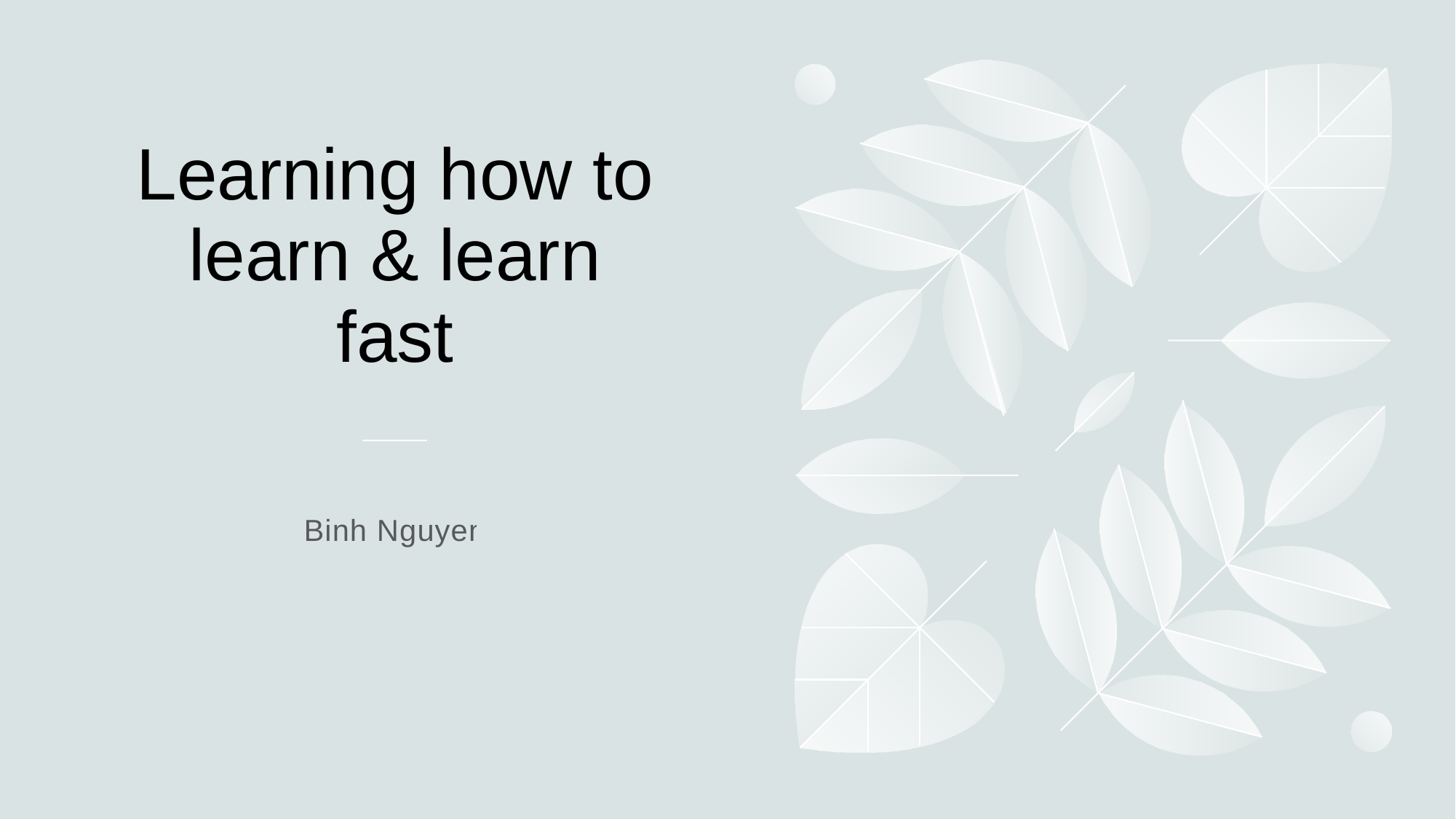

# Learning how to learn & learn fast
Binh Nguyen